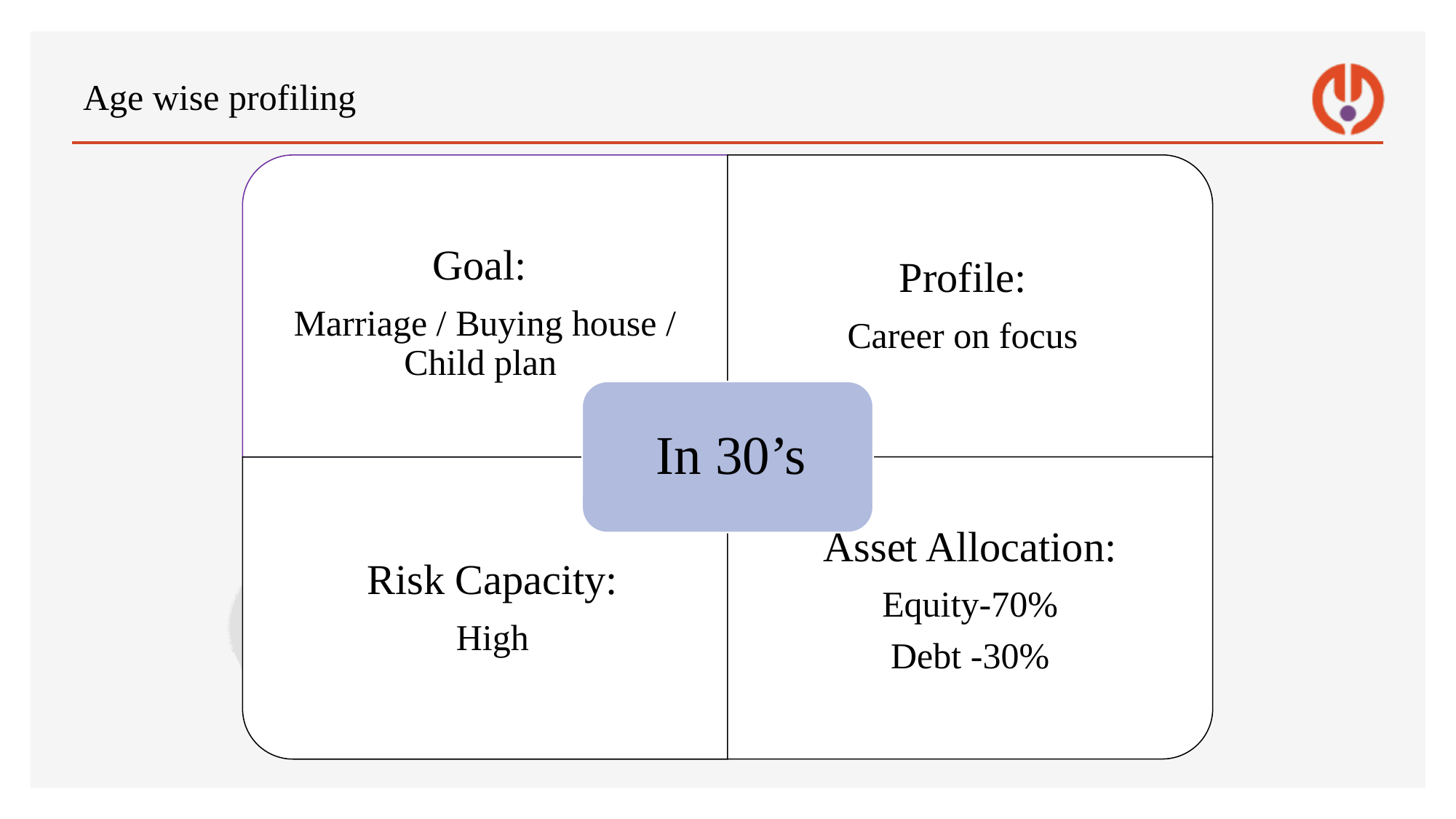

# Age wise profiling
Goal:
Marriage / Buying house / Child plan
Profile:
Career on focus
Risk Capacity:
High
Asset Allocation:
Equity-70%
Debt -30%
In 30’s